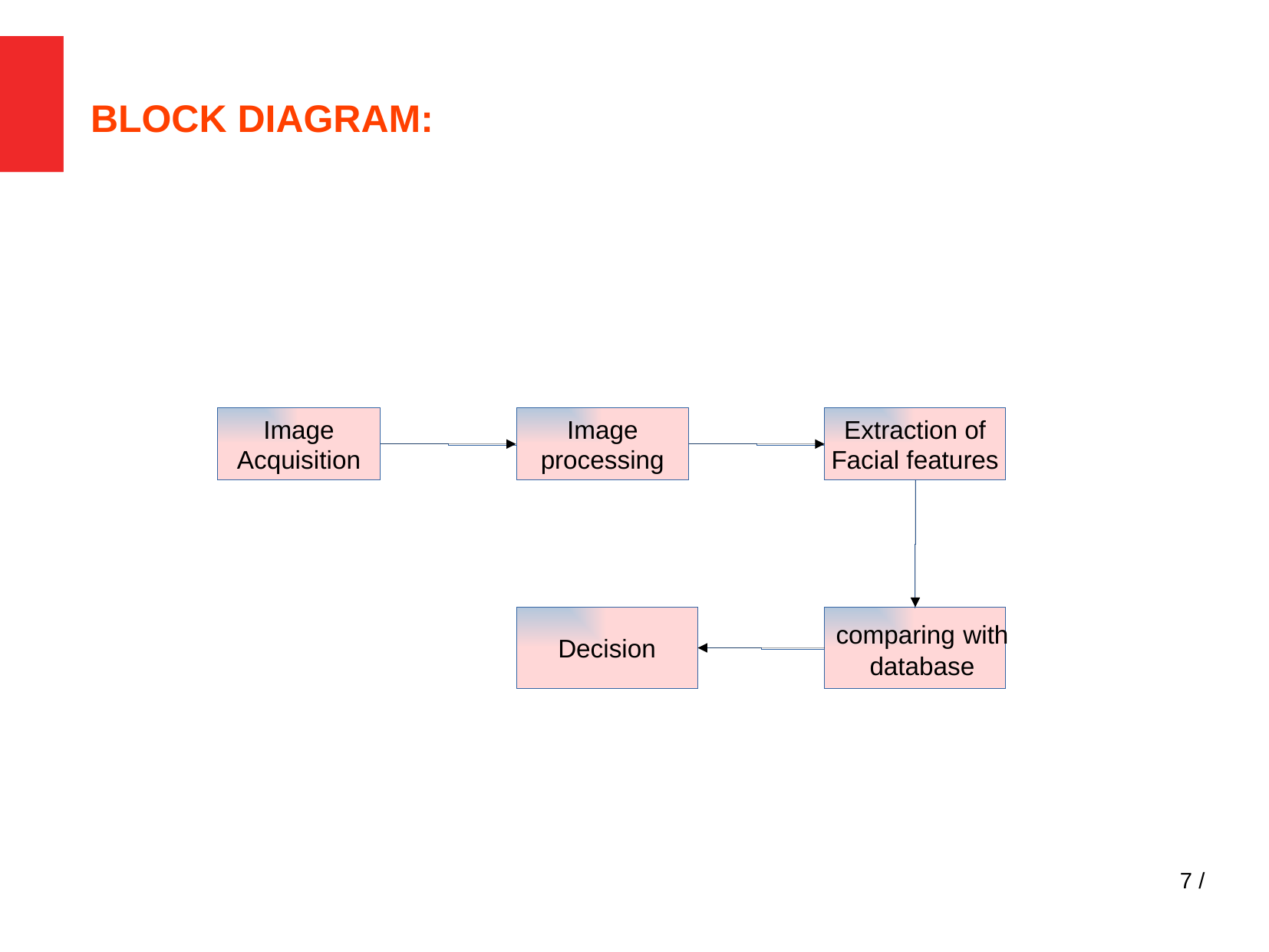

BLOCK DIAGRAM:

Image
Acquisition
Image
processing
Extraction of
Facial features

Decision
comparing with
database

7 /